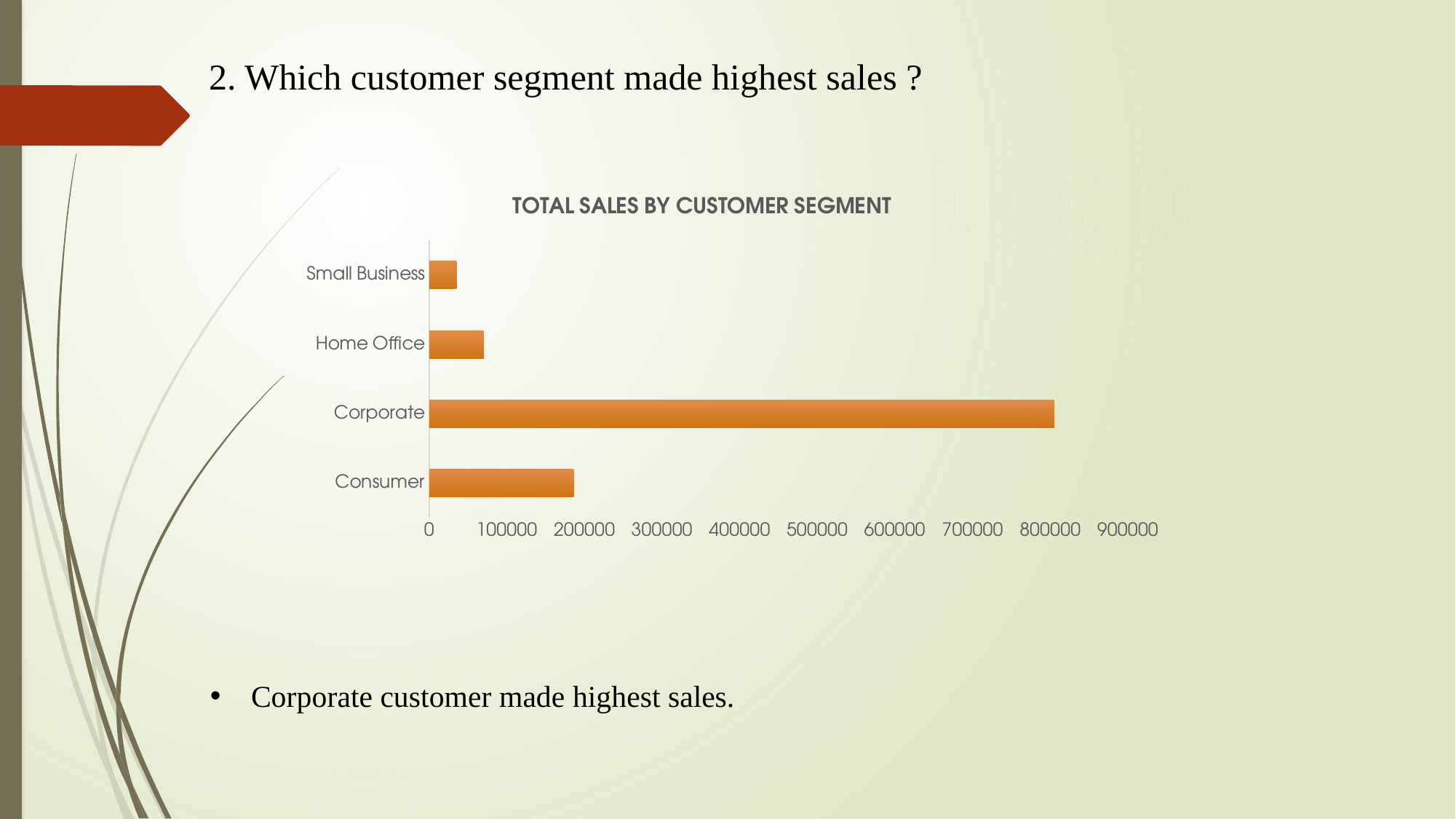

# 2. Which customer segment made highest sales ?

### Chart: TOTAL SALES BY CUSTOMER SEGMENT

| Category | Total |
|---|---|
| Consumer | 186041.22099999984 |
| Corporate | 805343.1239999994 |
| Home Office | 70363.1295 |
| Small Business | 35280.212499999994 |
Corporate customer made highest sales.